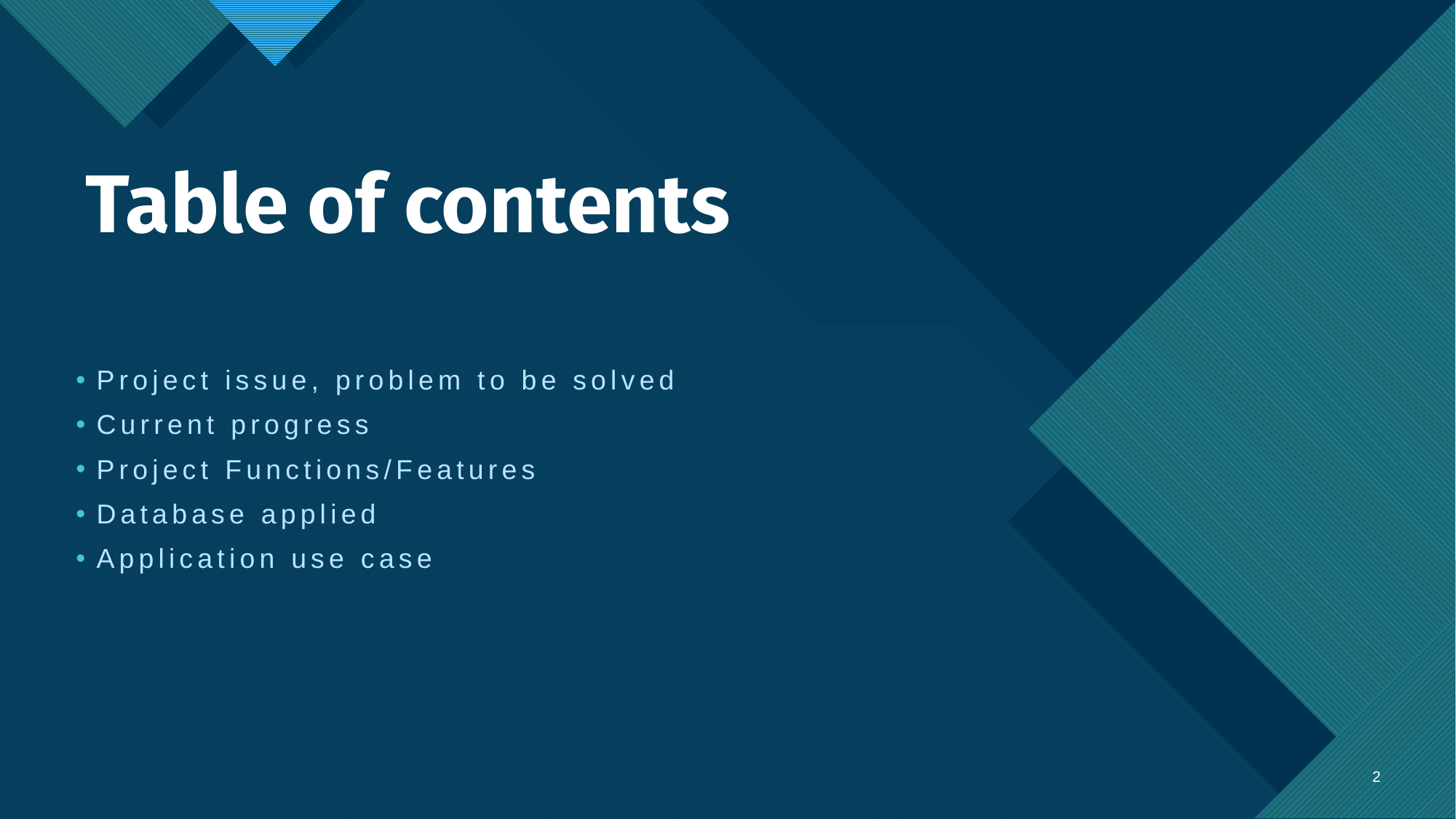

# Table of contents

Project issue, problem to be solved
Current progress
Project Functions/Features
Database applied
Application use case

2